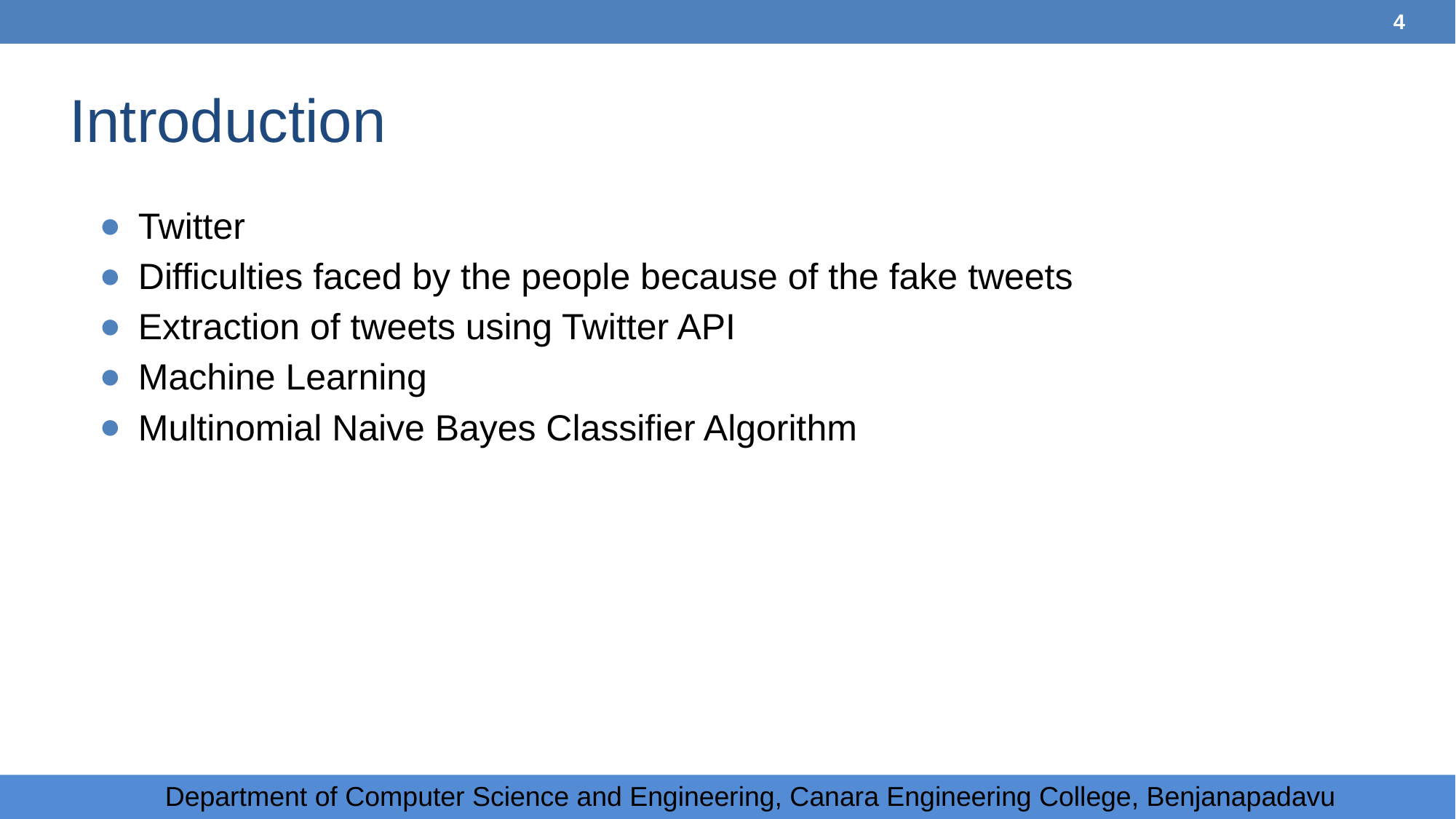

4
# Introduction
Twitter
Difficulties faced by the people because of the fake tweets
Extraction of tweets using Twitter API
Machine Learning
Multinomial Naive Bayes Classifier Algorithm